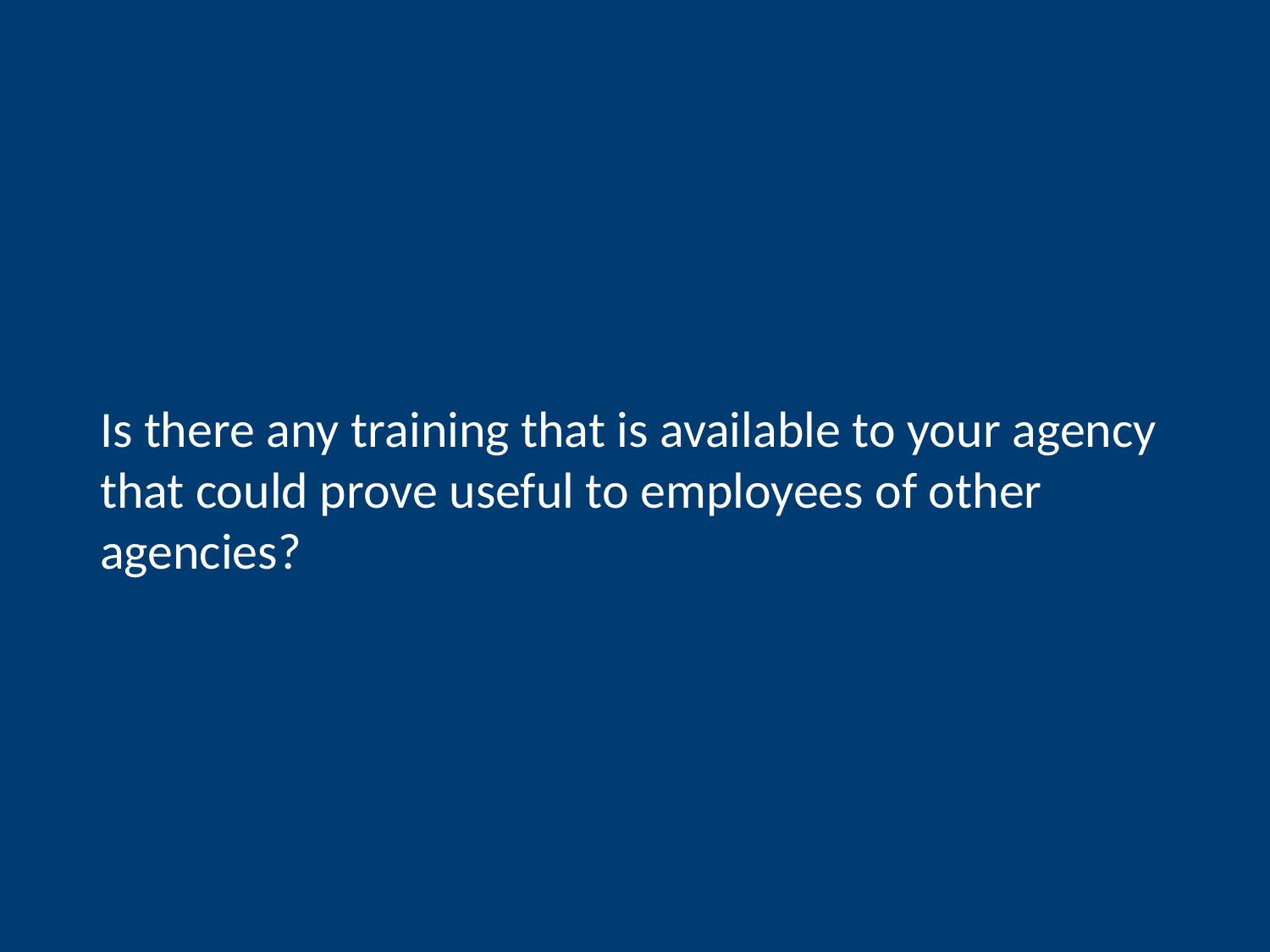

# Is there any training that is available to your agency that could prove useful to employees of other agencies?